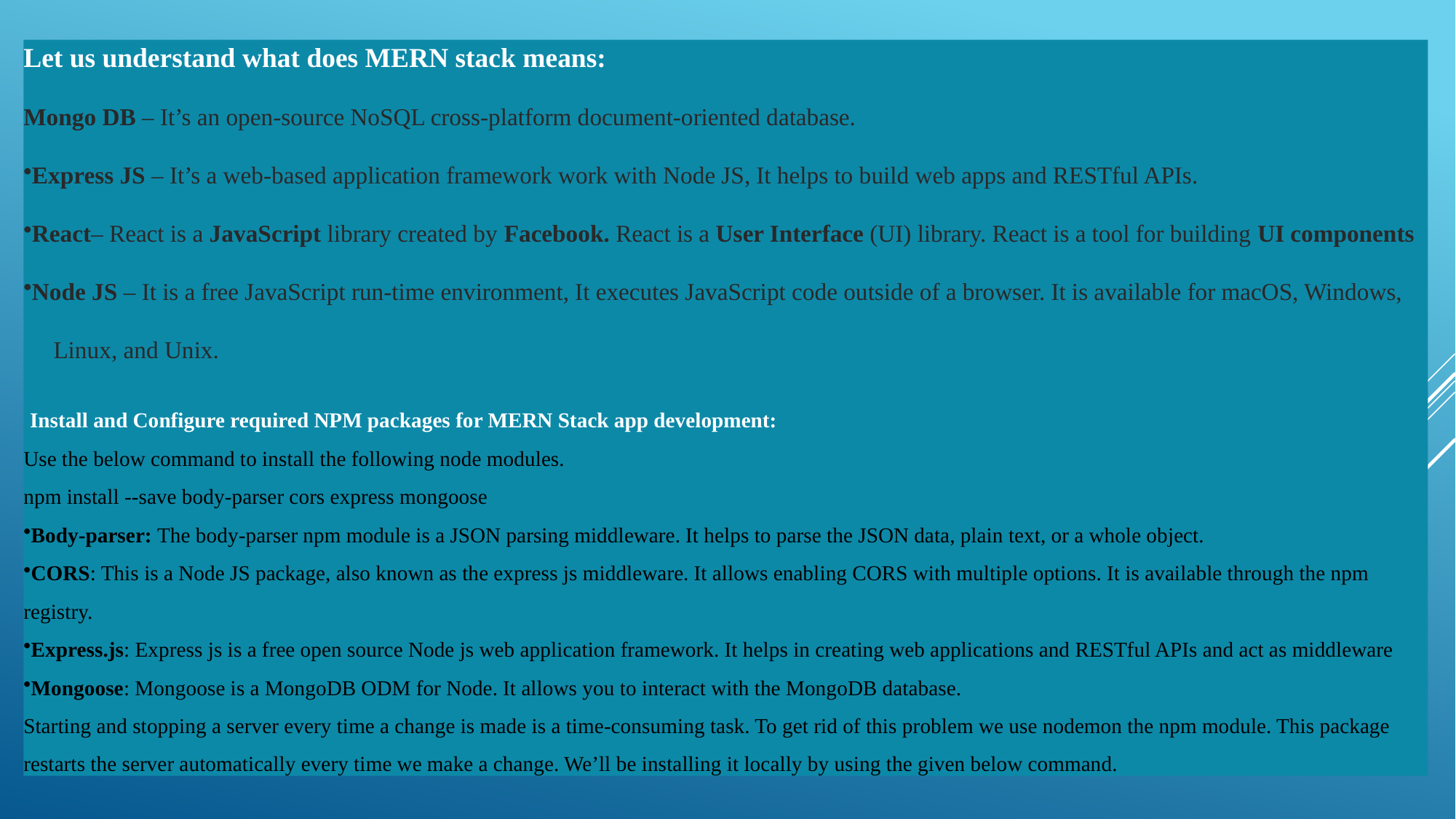

Let us understand what does MERN stack means:
Mongo DB – It’s an open-source NoSQL cross-platform document-oriented database.
Express JS – It’s a web-based application framework work with Node JS, It helps to build web apps and RESTful APIs.
React– React is a JavaScript library created by Facebook. React is a User Interface (UI) library. React is a tool for building UI components
Node JS – It is a free JavaScript run-time environment, It executes JavaScript code outside of a browser. It is available for macOS, Windows,         Linux, and Unix.

 Install and Configure required NPM packages for MERN Stack app development:
Use the below command to install the following node modules.
npm install --save body-parser cors express mongoose
Body-parser: The body-parser npm module is a JSON parsing middleware. It helps to parse the JSON data, plain text, or a whole object.
CORS: This is a Node JS package, also known as the express js middleware. It allows enabling CORS with multiple options. It is available through the npm registry.
Express.js: Express js is a free open source Node js web application framework. It helps in creating web applications and RESTful APIs and act as middleware
Mongoose: Mongoose is a MongoDB ODM for Node. It allows you to interact with the MongoDB database.
Starting and stopping a server every time a change is made is a time-consuming task. To get rid of this problem we use nodemon the npm module. This package restarts the server automatically every time we make a change. We’ll be installing it locally by using the given below command.